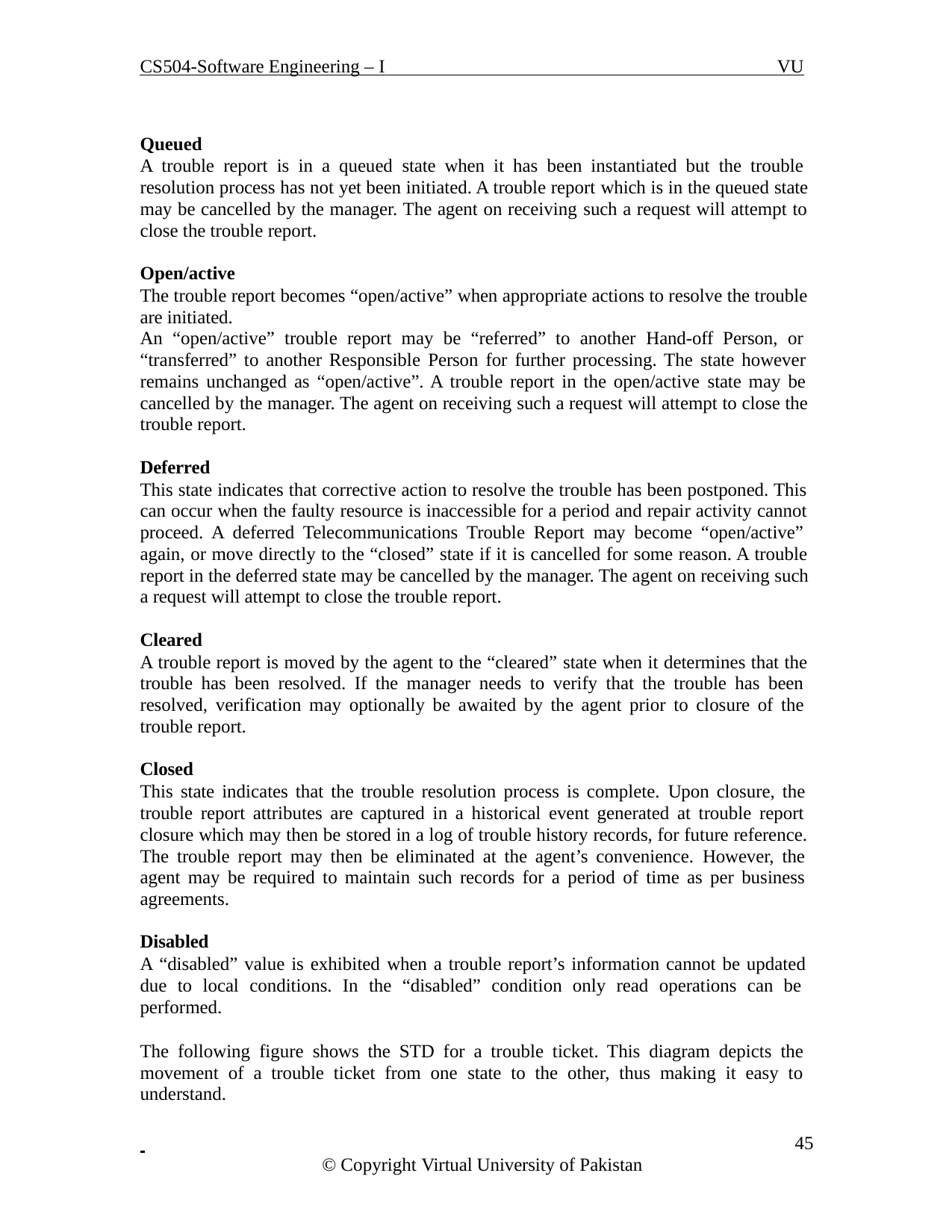

CS504-Software Engineering – I
VU

Queued
A trouble report is in a queued state when it has been instantiated but the trouble  resolution process has not yet been initiated. A trouble report which is in the queued state  may be cancelled by the manager. The agent on receiving such a request will attempt to  close the trouble report.

Open/active
The trouble report becomes “open/active” when appropriate actions to resolve the trouble  are initiated.
An “open/active” trouble report may be “referred” to another Hand-off Person, or  “transferred” to another Responsible Person for further processing. The state however  remains unchanged as “open/active”. A trouble report in the open/active state may be  cancelled by the manager. The agent on receiving such a request will attempt to close the  trouble report.

Deferred
This state indicates that corrective action to resolve the trouble has been postponed. This  can occur when the faulty resource is inaccessible for a period and repair activity cannot  proceed. A deferred Telecommunications Trouble Report may become “open/active”  again, or move directly to the “closed” state if it is cancelled for some reason. A trouble  report in the deferred state may be cancelled by the manager. The agent on receiving such  a request will attempt to close the trouble report.

Cleared
A trouble report is moved by the agent to the “cleared” state when it determines that the  trouble has been resolved. If the manager needs to verify that the trouble has been  resolved, verification may optionally be awaited by the agent prior to closure of the  trouble report.

Closed
This state indicates that the trouble resolution process is complete. Upon closure, the  trouble report attributes are captured in a historical event generated at trouble report  closure which may then be stored in a log of trouble history records, for future reference.  The trouble report may then be eliminated at the agent’s convenience. However, the  agent may be required to maintain such records for a period of time as per business  agreements.

Disabled
A “disabled” value is exhibited when a trouble report’s information cannot be updated  due to local conditions. In the “disabled” condition only read operations can be  performed.

The following figure shows the STD for a trouble ticket. This diagram depicts the  movement of a trouble ticket from one state to the other, thus making it easy to  understand.
 	  45
© Copyright Virtual University of Pakistan